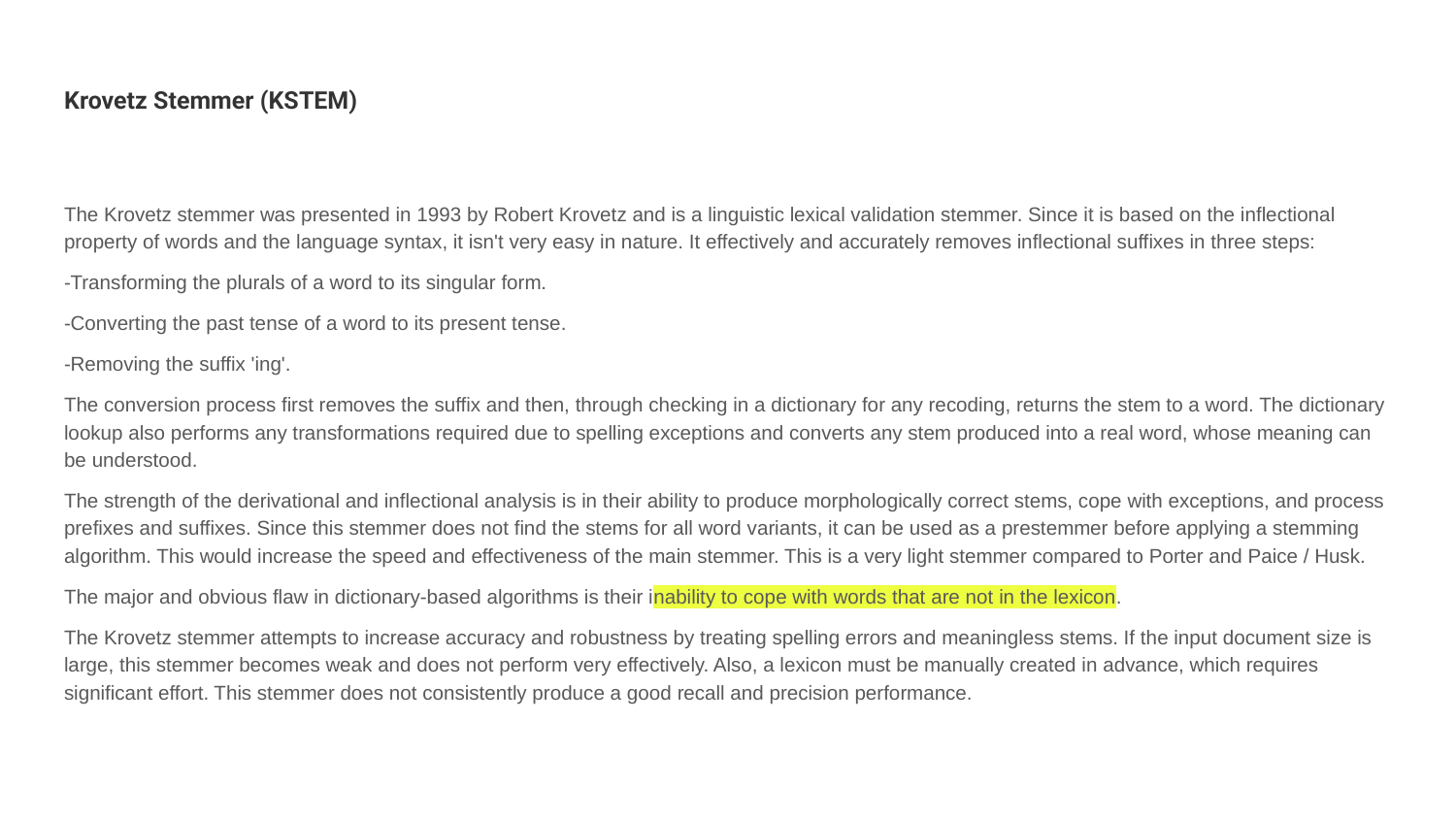

# Krovetz Stemmer (KSTEM)
The Krovetz stemmer was presented in 1993 by Robert Krovetz and is a linguistic lexical validation stemmer. Since it is based on the inflectional property of words and the language syntax, it isn't very easy in nature. It effectively and accurately removes inflectional suffixes in three steps:
-Transforming the plurals of a word to its singular form.
-Converting the past tense of a word to its present tense.
-Removing the suffix 'ing'.
The conversion process first removes the suffix and then, through checking in a dictionary for any recoding, returns the stem to a word. The dictionary lookup also performs any transformations required due to spelling exceptions and converts any stem produced into a real word, whose meaning can be understood.
The strength of the derivational and inflectional analysis is in their ability to produce morphologically correct stems, cope with exceptions, and process prefixes and suffixes. Since this stemmer does not find the stems for all word variants, it can be used as a prestemmer before applying a stemming algorithm. This would increase the speed and effectiveness of the main stemmer. This is a very light stemmer compared to Porter and Paice / Husk.
The major and obvious flaw in dictionary-based algorithms is their inability to cope with words that are not in the lexicon.
The Krovetz stemmer attempts to increase accuracy and robustness by treating spelling errors and meaningless stems. If the input document size is large, this stemmer becomes weak and does not perform very effectively. Also, a lexicon must be manually created in advance, which requires significant effort. This stemmer does not consistently produce a good recall and precision performance.